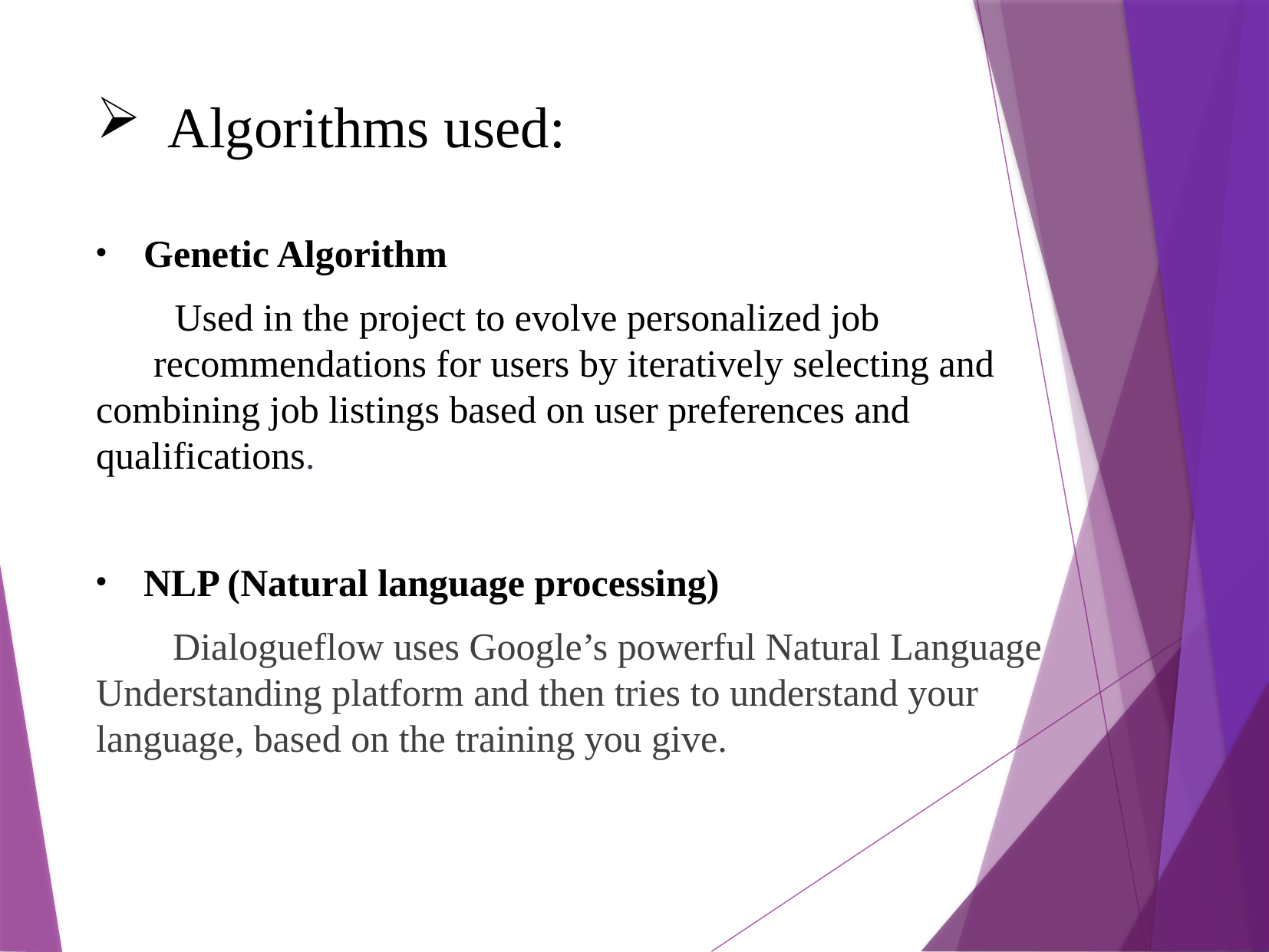

# Algorithms used:
Genetic Algorithm
          Used in the project to evolve personalized job                             recommendations for users by iteratively selecting and combining job listings based on user preferences and qualifications.

NLP (Natural language processing)
        Dialogueflow uses Google’s powerful Natural Language Understanding platform and then tries to understand your language, based on the training you give.